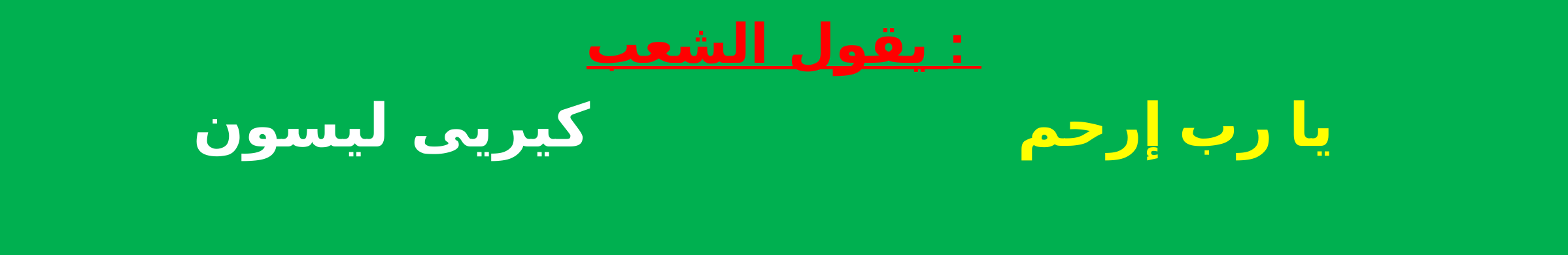

كيريى ليسون
يا رب إرحم
يقول الشعب :